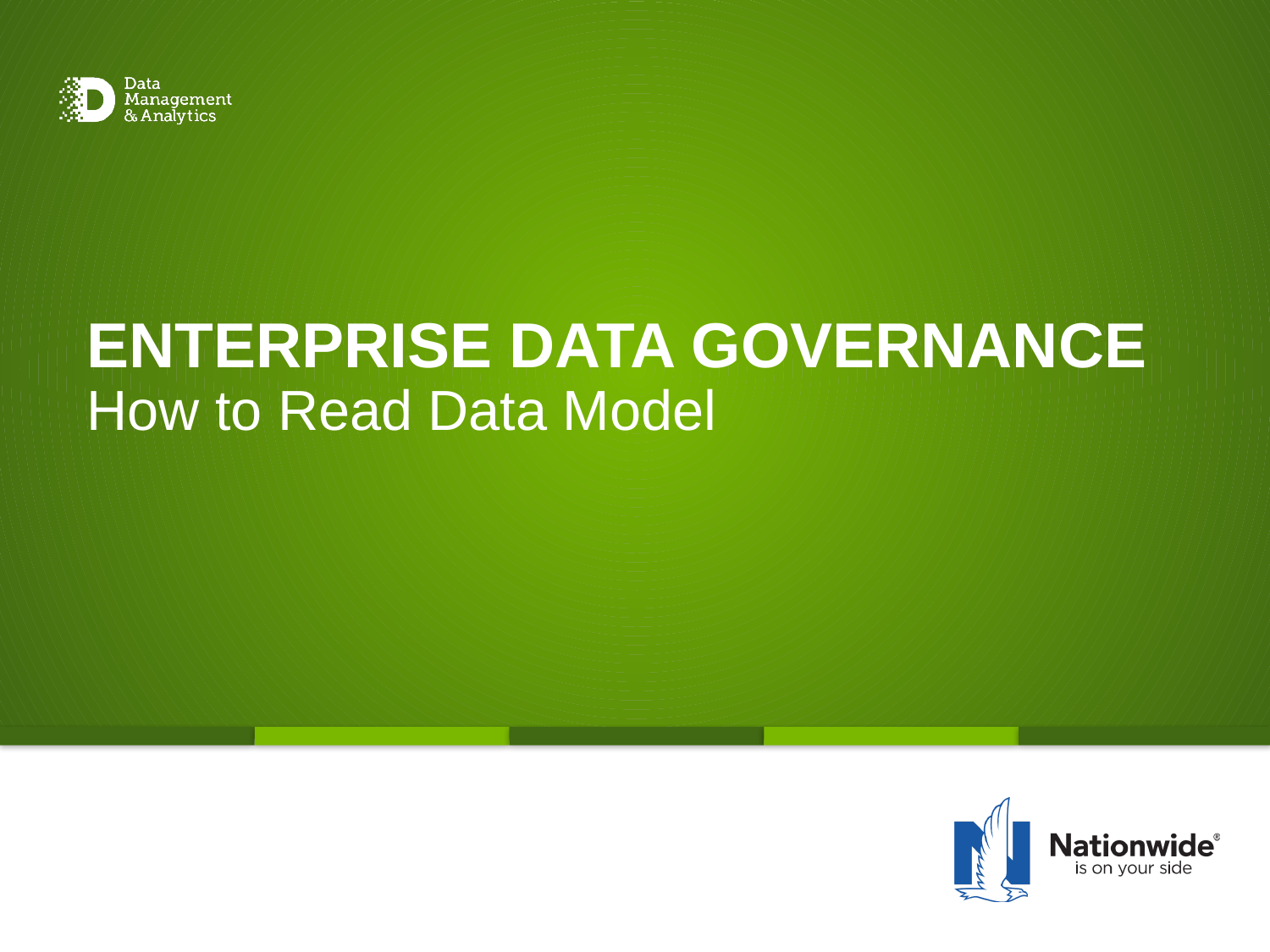

# ENTERPRISE DATA GOVERNANCE How to Read Data Model